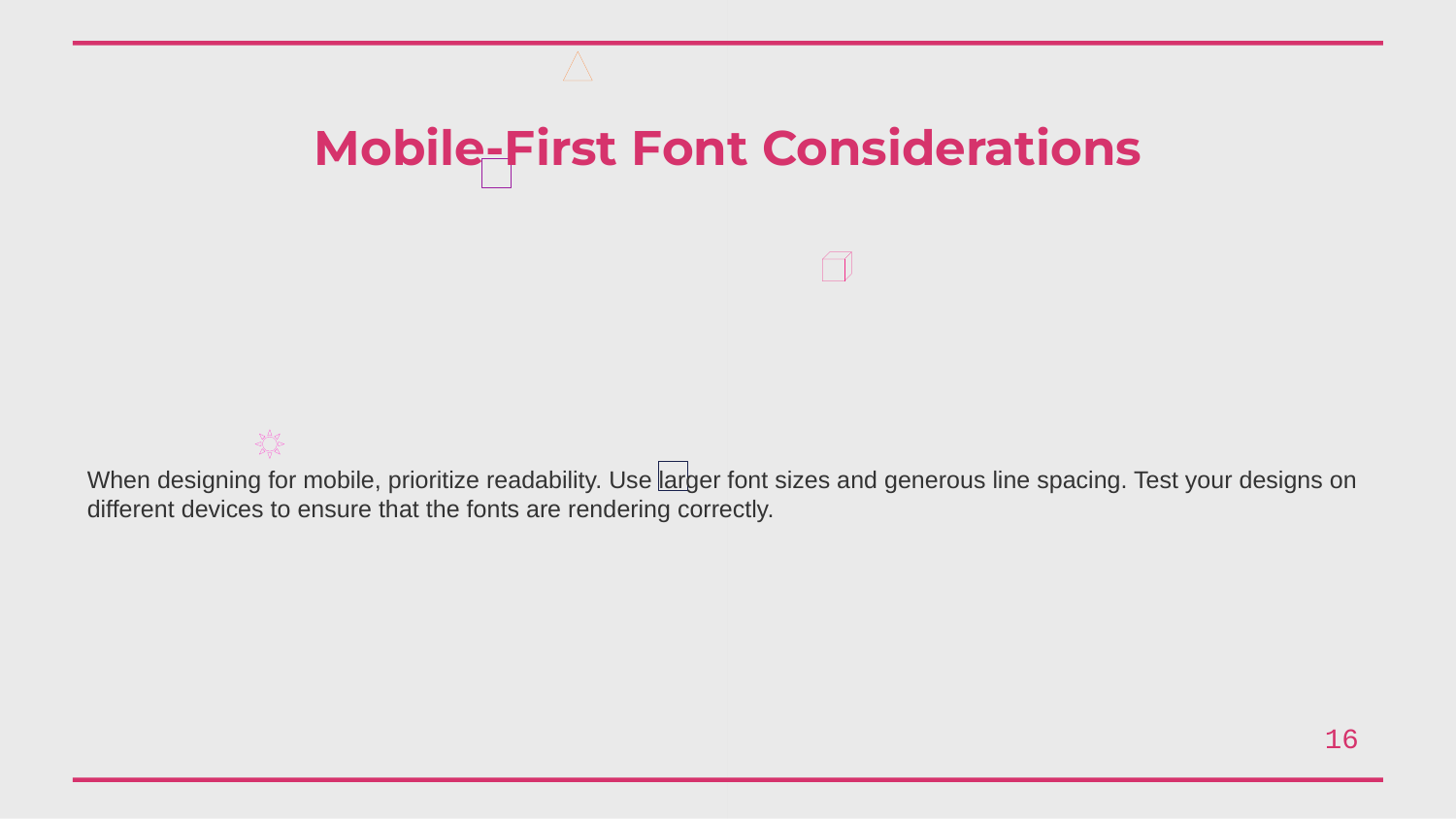

Mobile-First Font Considerations

When designing for mobile, prioritize readability. Use larger font sizes and generous line spacing. Test your designs on different devices to ensure that the fonts are rendering correctly.

16